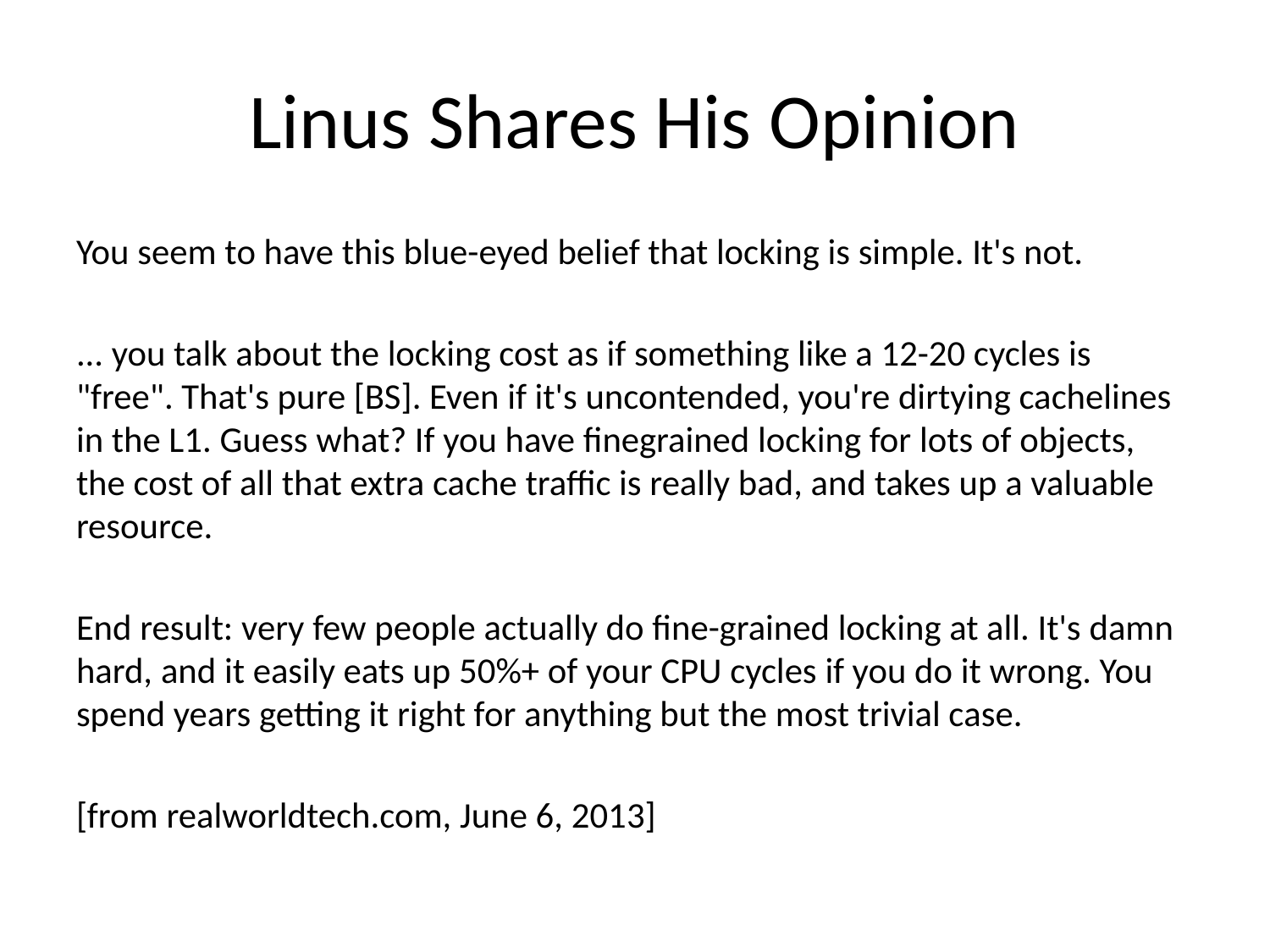

# Linus Shares His Opinion
You seem to have this blue-eyed belief that locking is simple. It's not.

... you talk about the locking cost as if something like a 12-20 cycles is "free". That's pure [BS]. Even if it's uncontended, you're dirtying cachelines in the L1. Guess what? If you have finegrained locking for lots of objects, the cost of all that extra cache traffic is really bad, and takes up a valuable resource.

End result: very few people actually do fine-grained locking at all. It's damn hard, and it easily eats up 50%+ of your CPU cycles if you do it wrong. You spend years getting it right for anything but the most trivial case.

[from realworldtech.com, June 6, 2013]